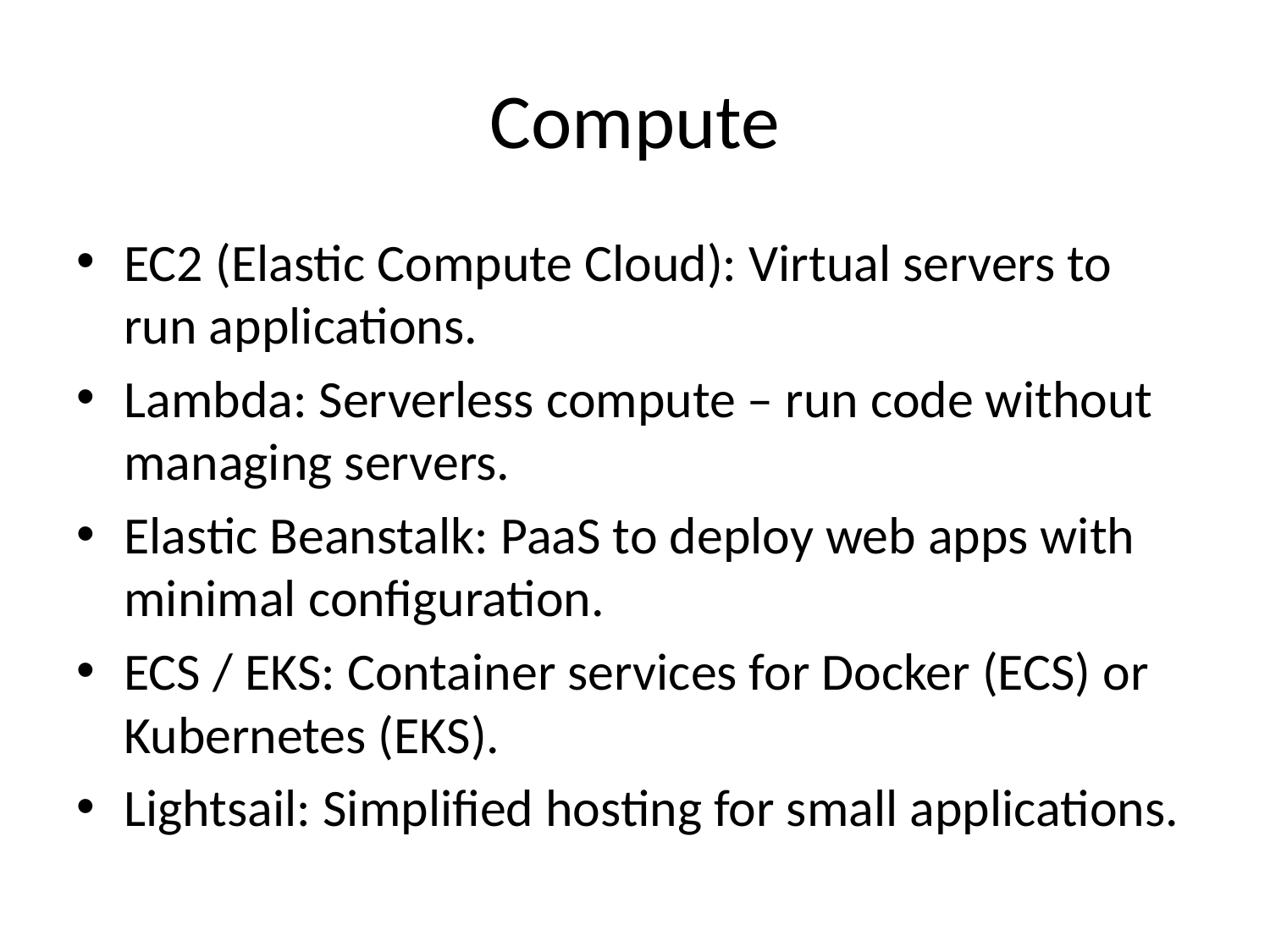

# Compute
EC2 (Elastic Compute Cloud): Virtual servers to run applications.
Lambda: Serverless compute – run code without managing servers.
Elastic Beanstalk: PaaS to deploy web apps with minimal configuration.
ECS / EKS: Container services for Docker (ECS) or Kubernetes (EKS).
Lightsail: Simplified hosting for small applications.